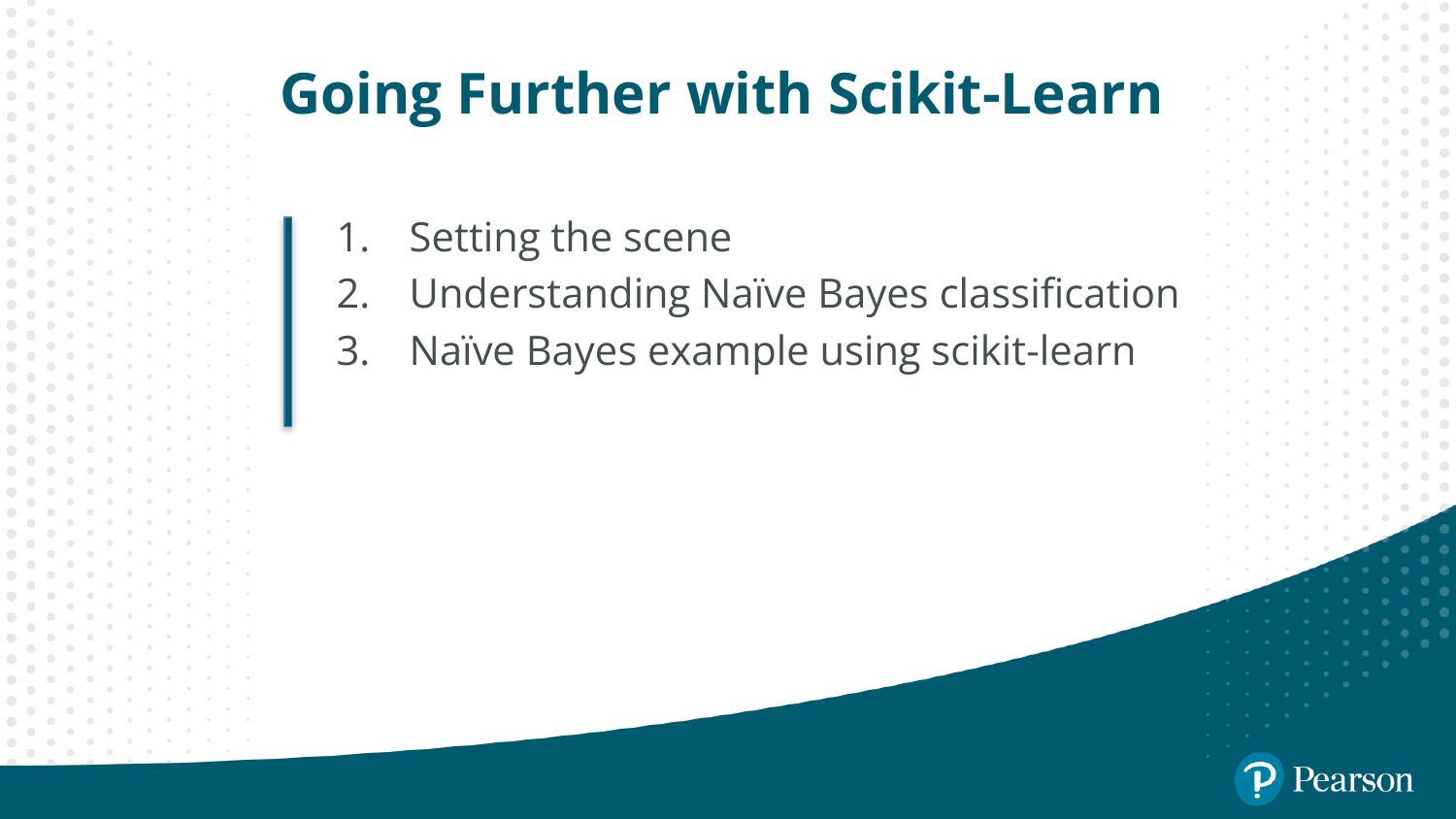

# Going Further with Scikit-Learn
Setting the scene
Understanding Naïve Bayes classification
Naïve Bayes example using scikit-learn